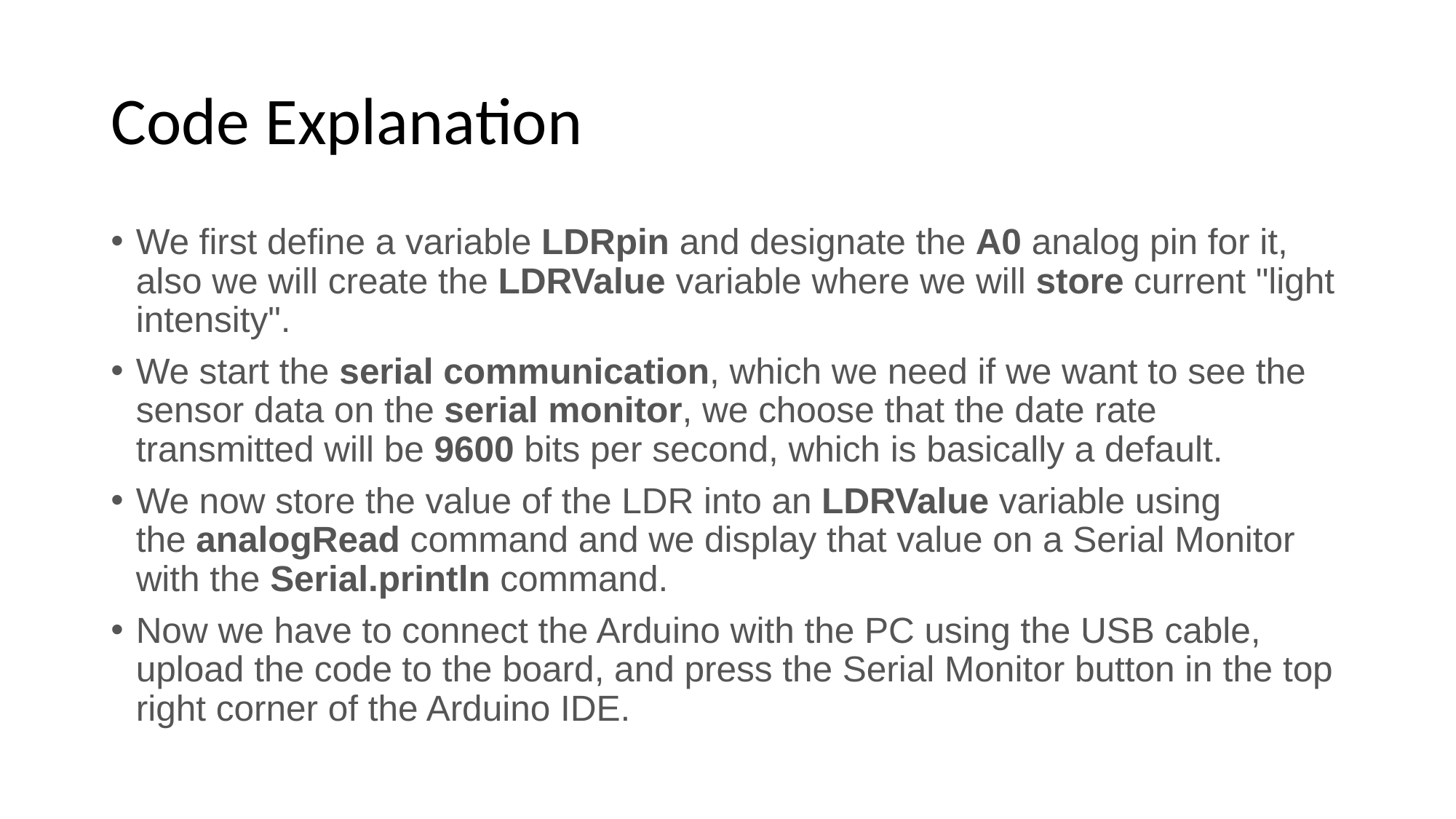

# Code Explanation
We first define a variable LDRpin and designate the A0 analog pin for it, also we will create the LDRValue variable where we will store current "light intensity".
We start the serial communication, which we need if we want to see the sensor data on the serial monitor, we choose that the date rate transmitted will be 9600 bits per second, which is basically a default.
We now store the value of the LDR into an LDRValue variable using the analogRead command and we display that value on a Serial Monitor with the Serial.println command.
Now we have to connect the Arduino with the PC using the USB cable, upload the code to the board, and press the Serial Monitor button in the top right corner of the Arduino IDE.